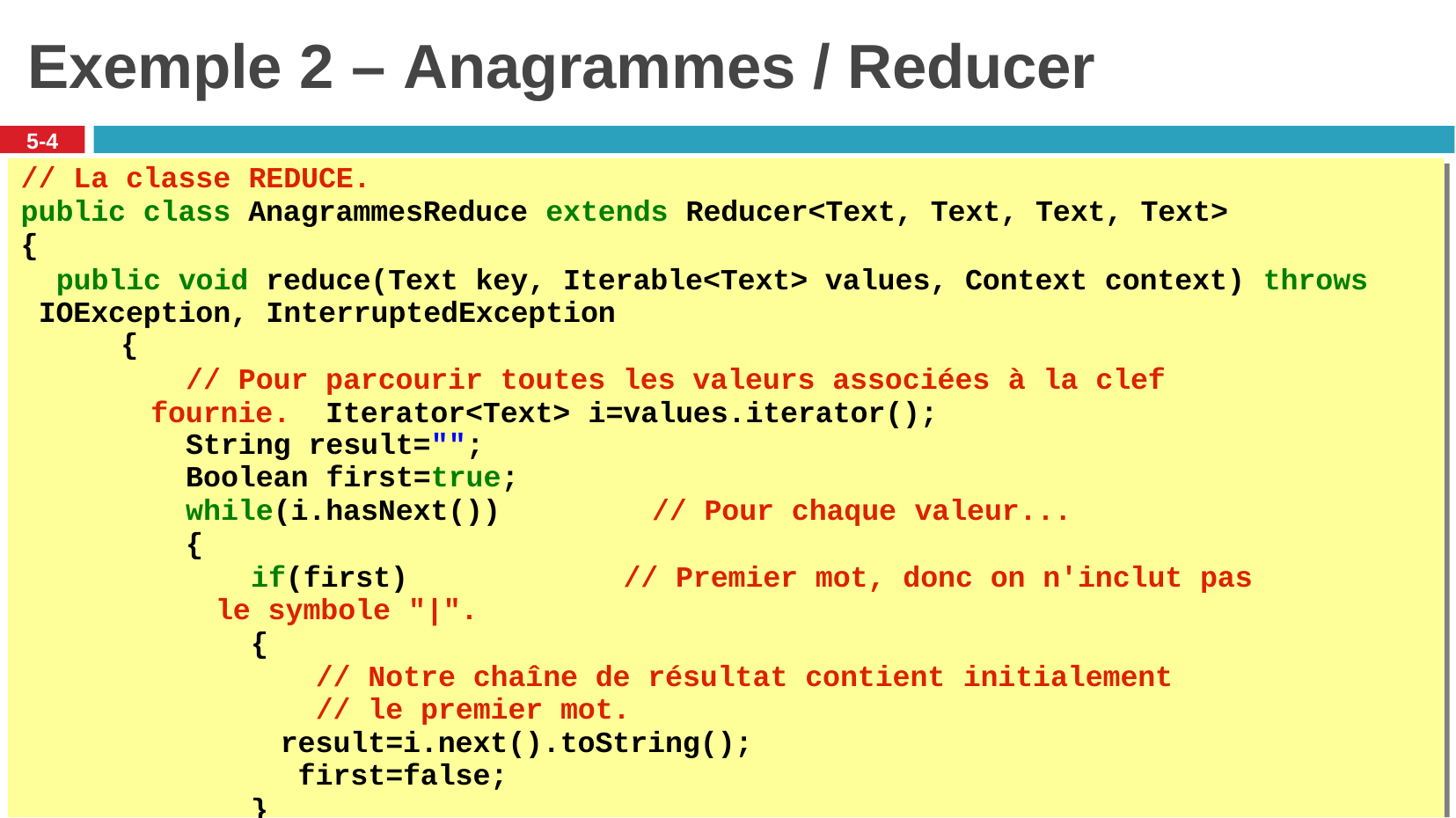

# Exemple 2 – Anagrammes / Reducer
5-4
// La classe REDUCE.
public class AnagrammesReduce extends Reducer<Text, Text, Text, Text>
{
public void reduce(Text key, Iterable<Text> values, Context context) throws  IOException, InterruptedException
{
// Pour parcourir toutes les valeurs associées à la clef fournie.  Iterator<Text> i=values.iterator();
String result="";
Boolean first=true;
while(i.hasNext())	// Pour chaque valeur...
{
if(first)	// Premier mot, donc on n'inclut pas le symbole "|".
{
// Notre chaîne de résultat contient initialement
// le premier mot.  result=i.next().toString();  first=false;
}